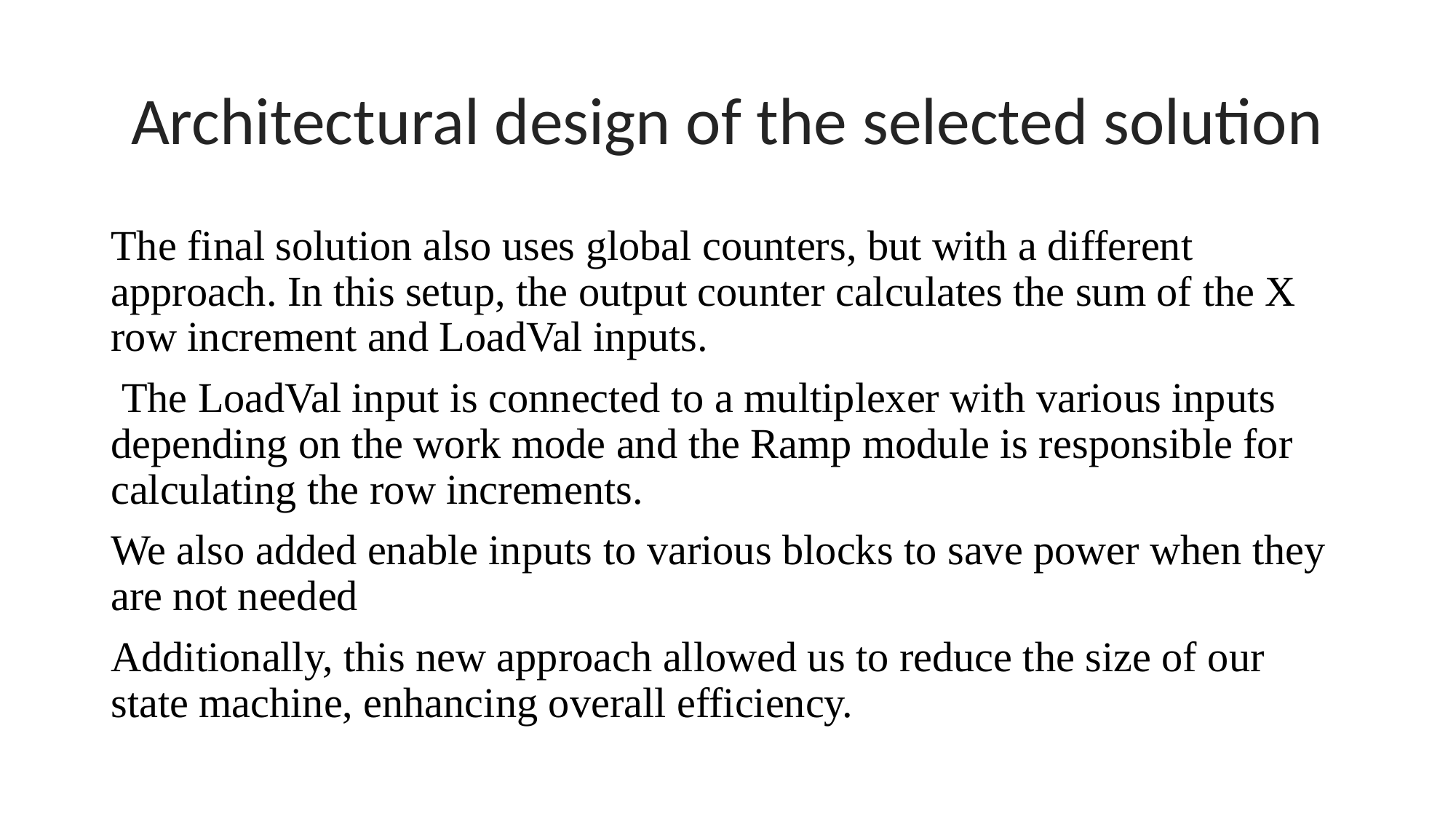

# Architectural design of the selected solution
The final solution also uses global counters, but with a different approach. In this setup, the output counter calculates the sum of the X row increment and LoadVal inputs.
 The LoadVal input is connected to a multiplexer with various inputs depending on the work mode and the Ramp module is responsible for calculating the row increments.
We also added enable inputs to various blocks to save power when they are not needed
Additionally, this new approach allowed us to reduce the size of our state machine, enhancing overall efficiency.